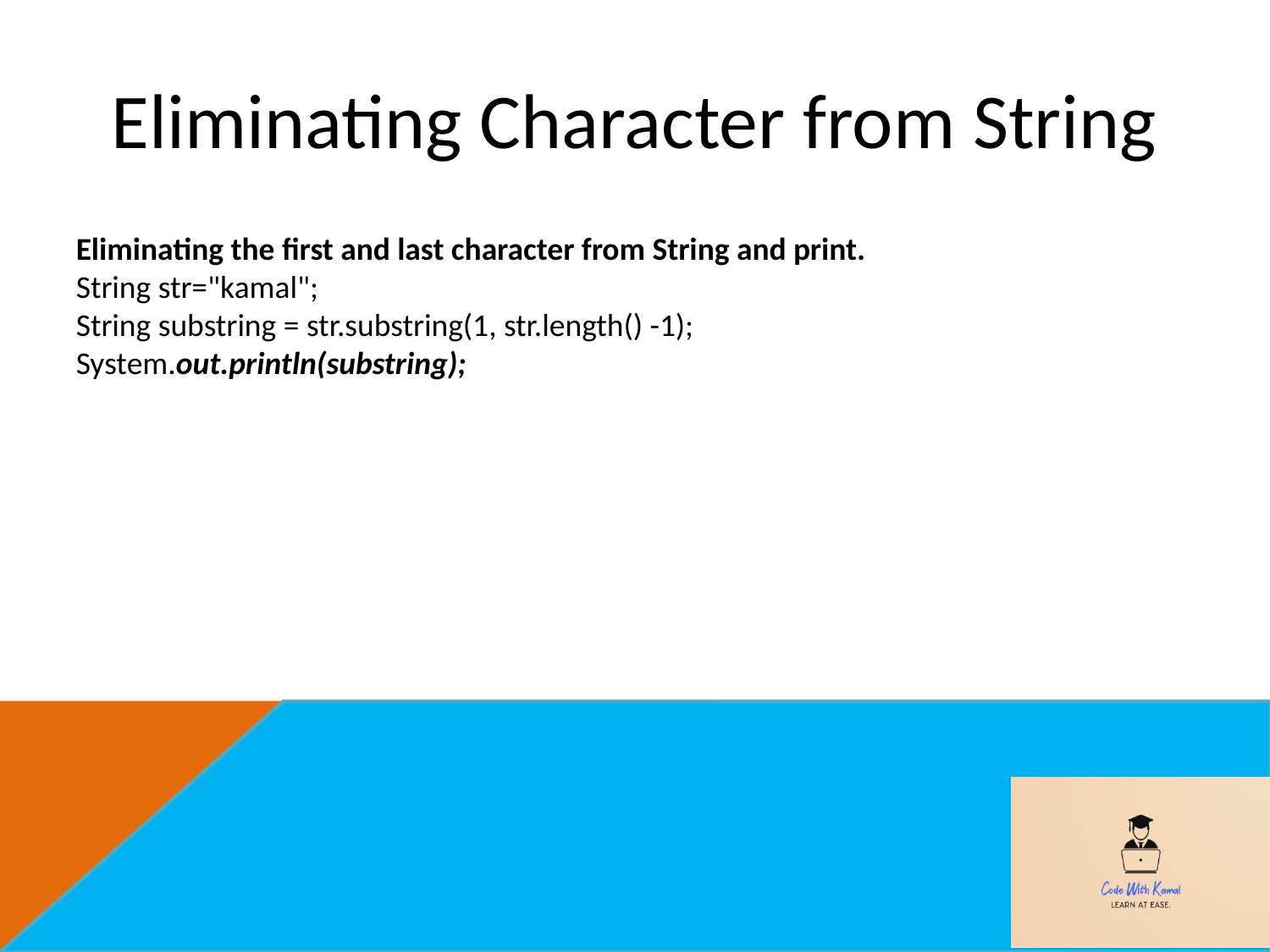

# Eliminating Character from String
Eliminating the first and last character from String and print.
String str="kamal";
String substring = str.substring(1, str.length() -1);
System.out.println(substring);